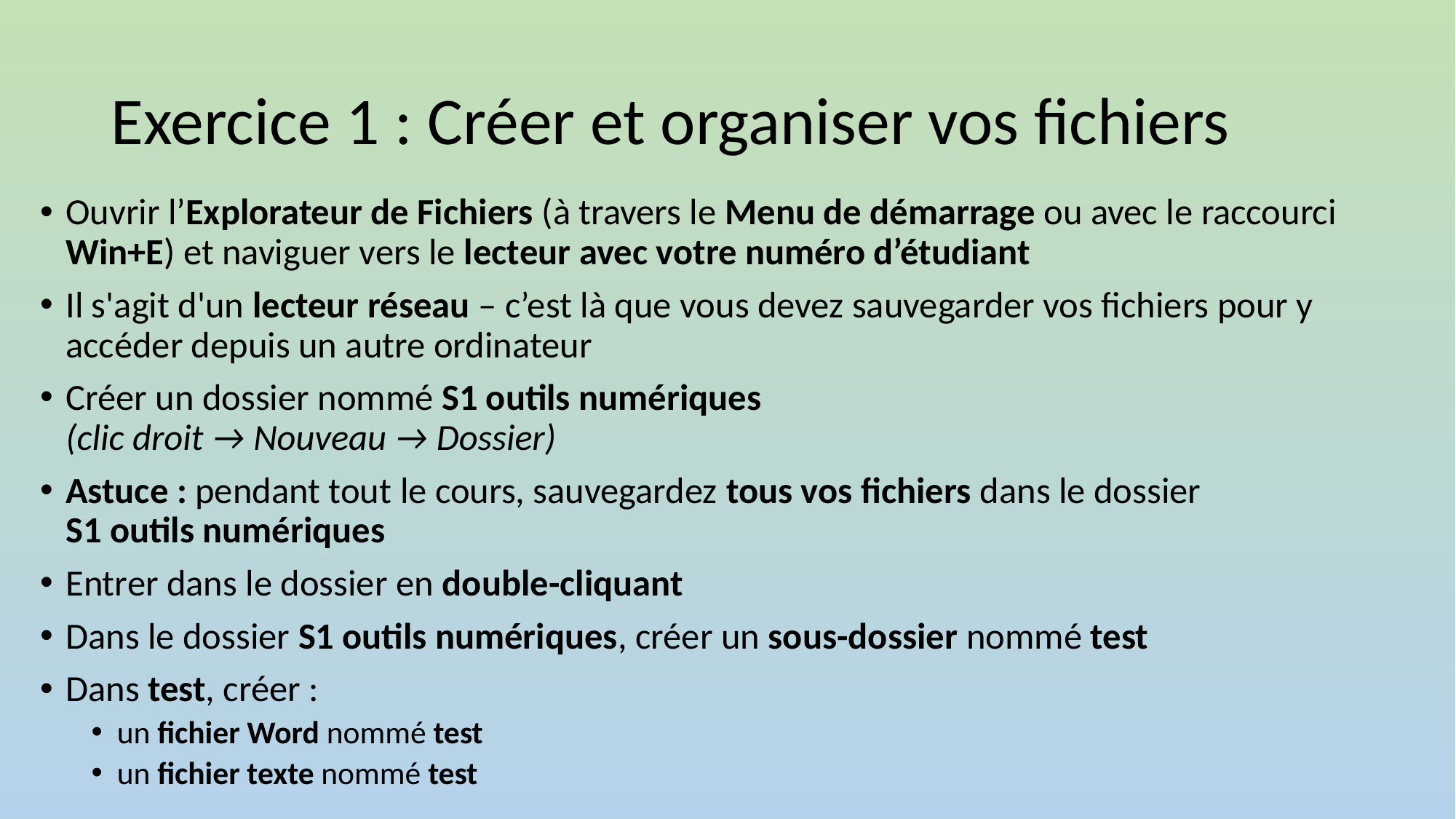

# Exercice 1 : Créer et organiser vos fichiers
Ouvrir l’Explorateur de Fichiers (à travers le Menu de démarrage ou avec le raccourci Win+E) et naviguer vers le lecteur avec votre numéro d’étudiant
Il s'agit d'un lecteur réseau – c’est là que vous devez sauvegarder vos fichiers pour y accéder depuis un autre ordinateur
Créer un dossier nommé S1 outils numériques
(clic droit → Nouveau → Dossier)
Astuce : pendant tout le cours, sauvegardez tous vos fichiers dans le dossier
S1 outils numériques
Entrer dans le dossier en double-cliquant
Dans le dossier S1 outils numériques, créer un sous-dossier nommé test
Dans test, créer :
un fichier Word nommé test
un fichier texte nommé test